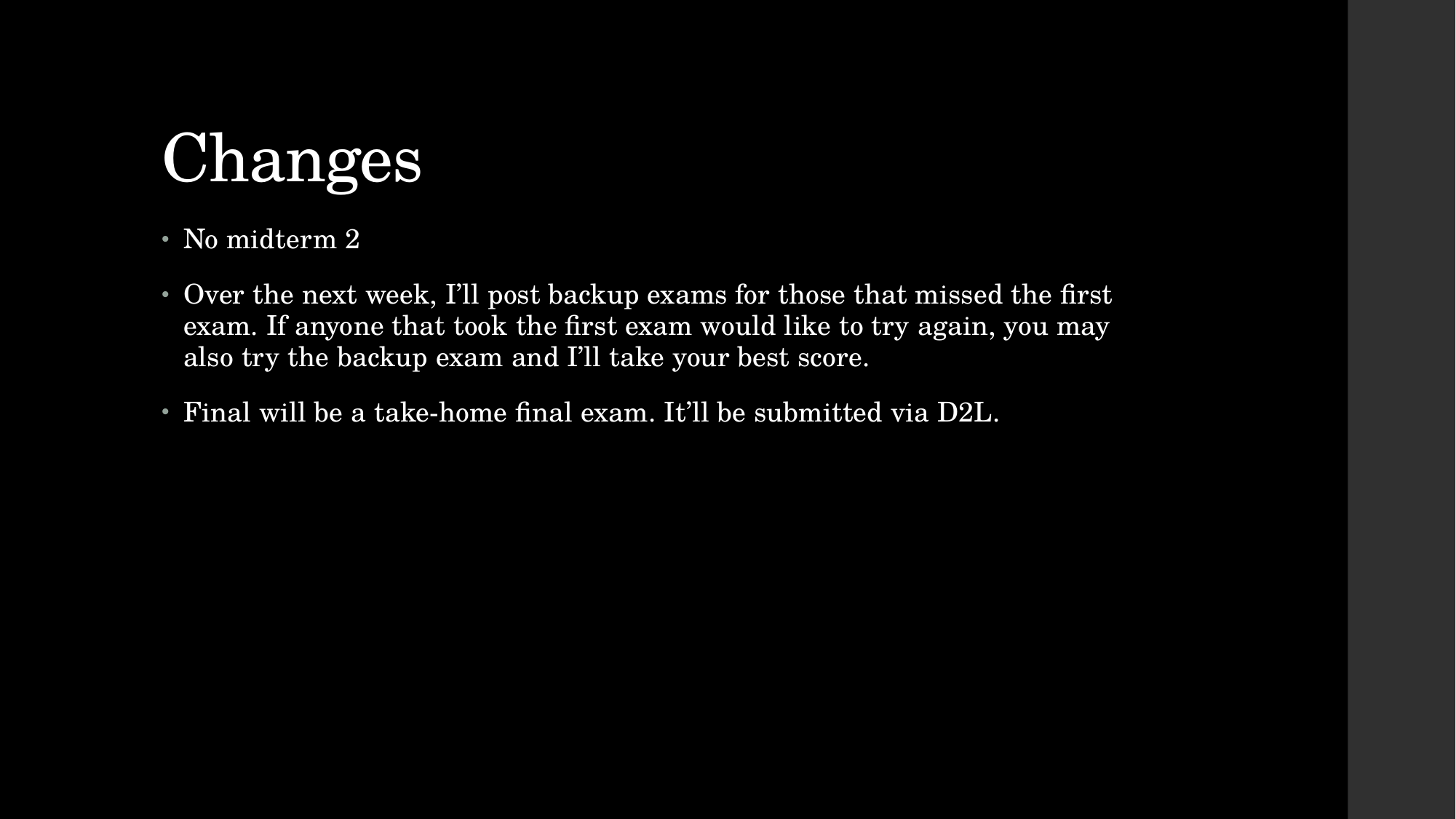

# Changes
No midterm 2
Over the next week, I’ll post backup exams for those that missed the first exam. If anyone that took the first exam would like to try again, you may also try the backup exam and I’ll take your best score.
Final will be a take-home final exam. It’ll be submitted via D2L.